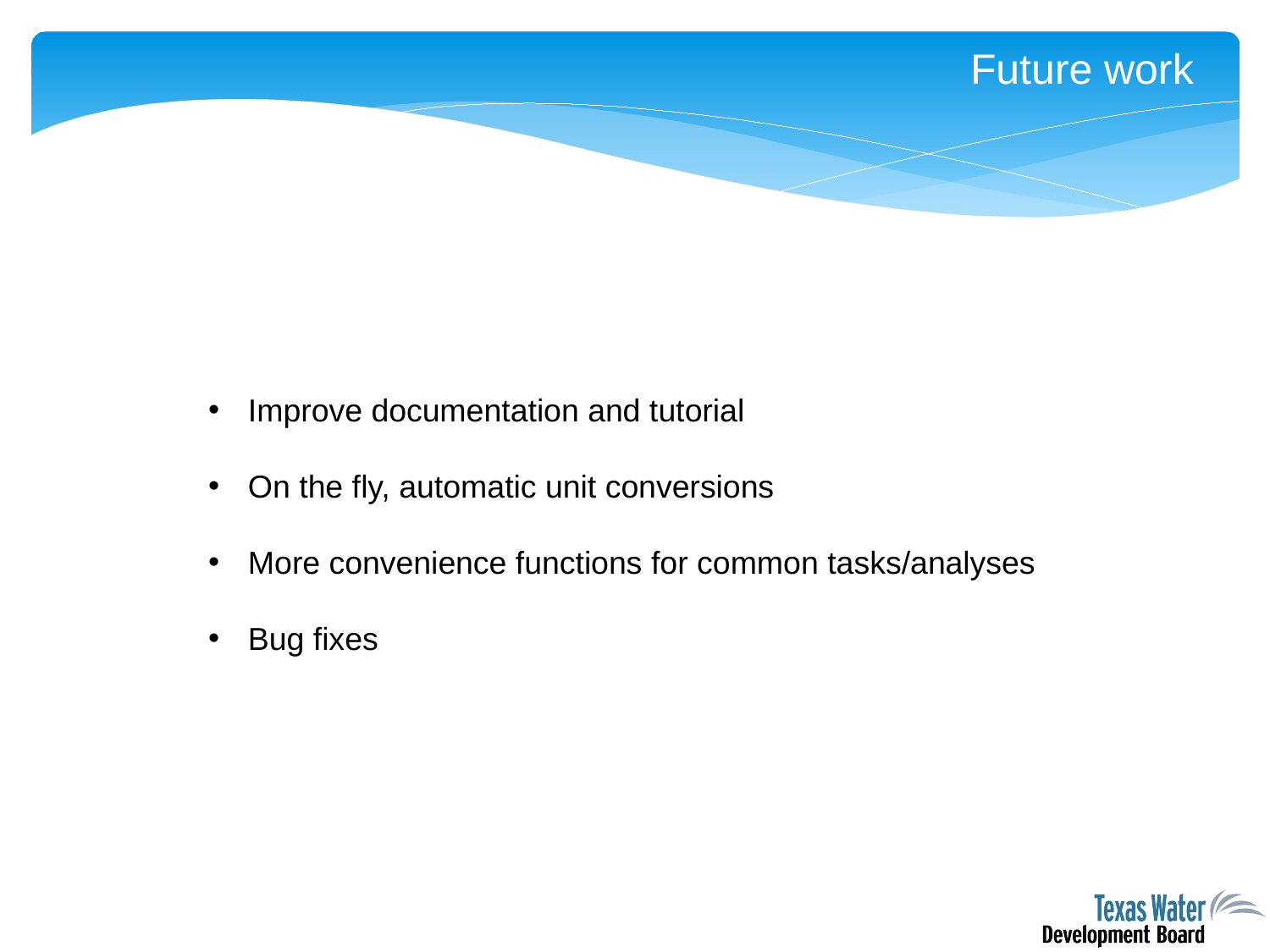

# Future work
Improve documentation and tutorial

On the fly, automatic unit conversions

More convenience functions for common tasks/analyses

Bug fixes